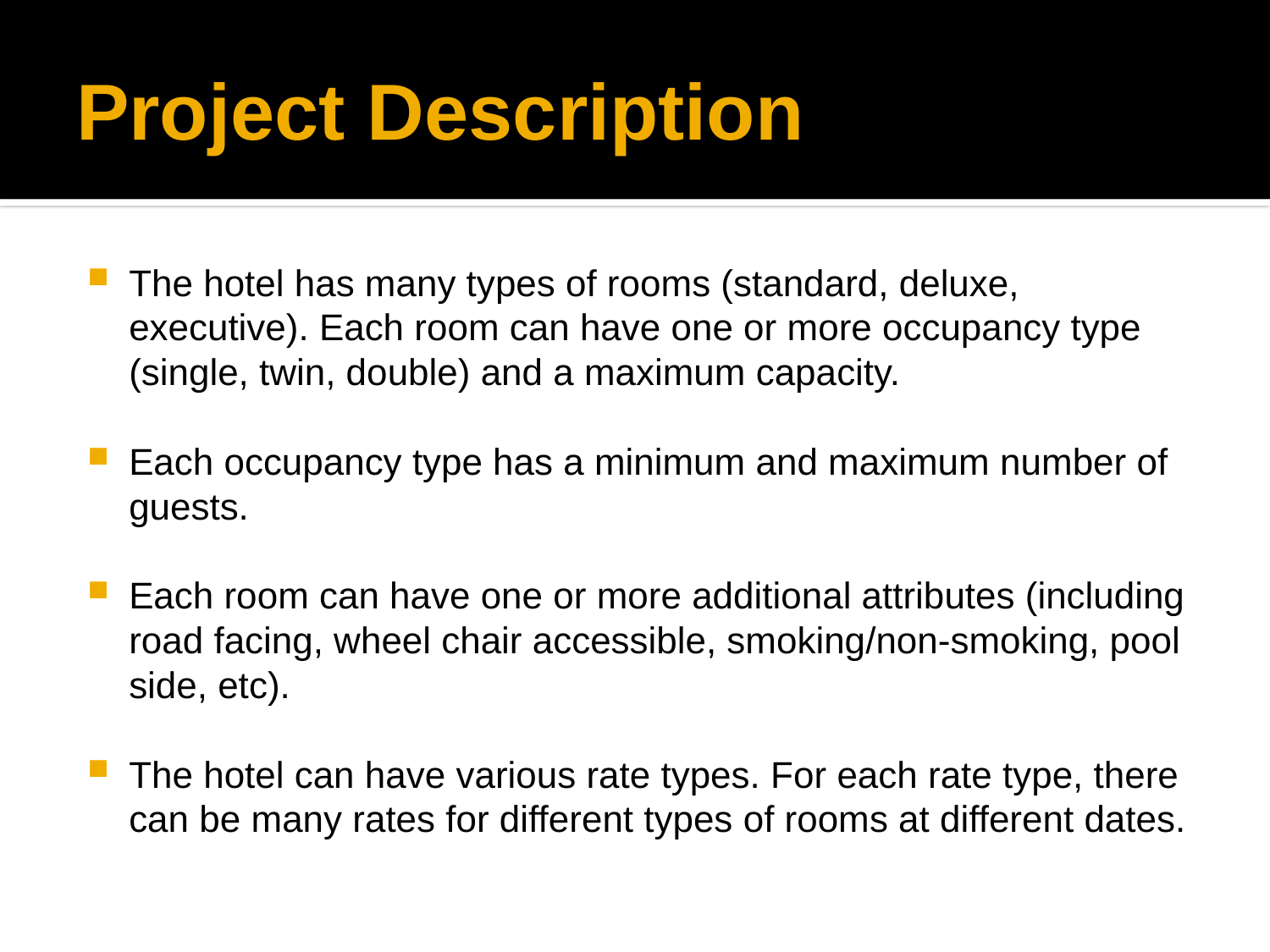

# Project Description
The hotel has many types of rooms (standard, deluxe, executive). Each room can have one or more occupancy type (single, twin, double) and a maximum capacity.

Each occupancy type has a minimum and maximum number of guests.

Each room can have one or more additional attributes (including road facing, wheel chair accessible, smoking/non-smoking, pool side, etc).

The hotel can have various rate types. For each rate type, there can be many rates for different types of rooms at different dates.